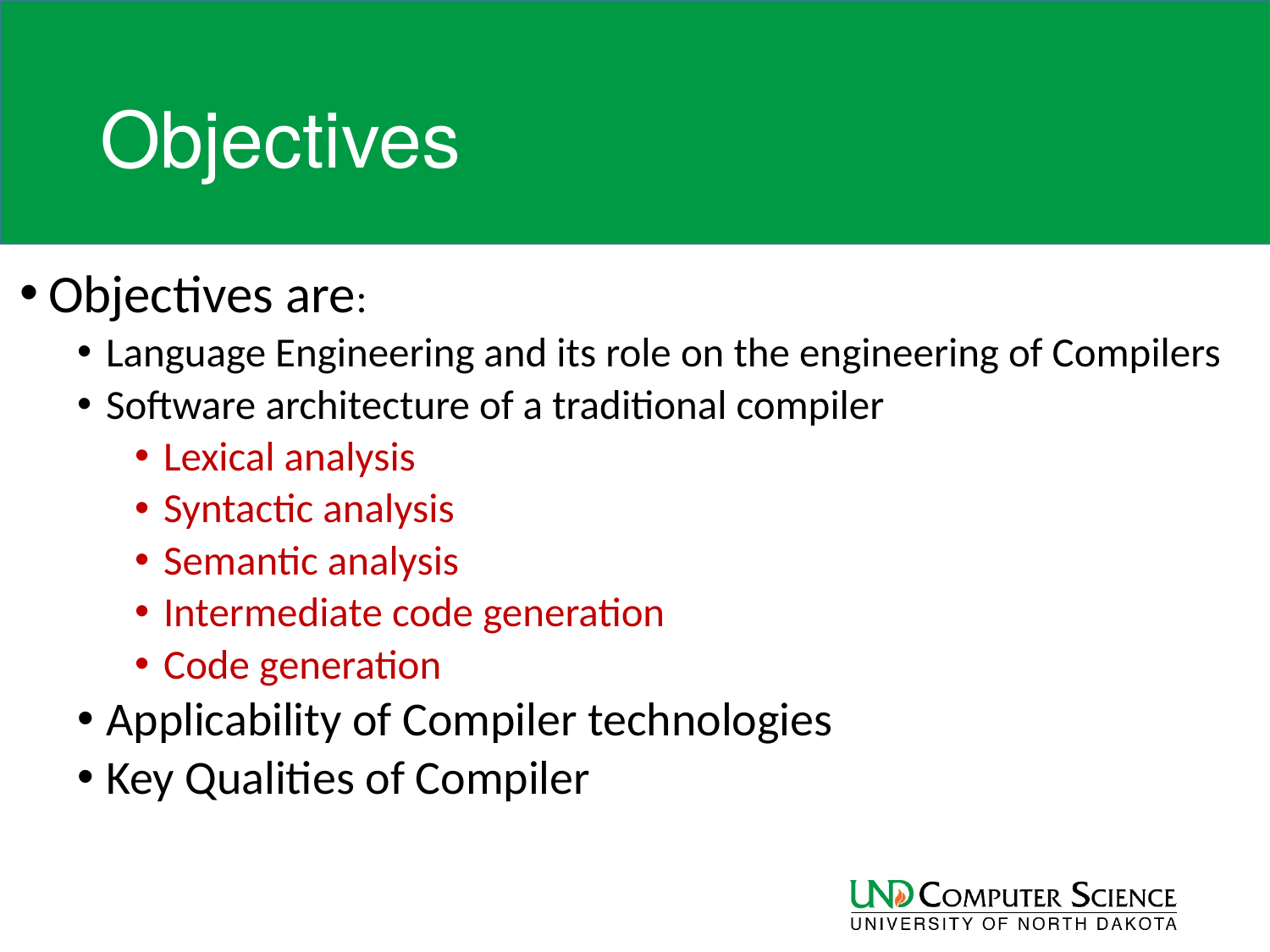

# Objectives
Objectives are:
Language Engineering and its role on the engineering of Compilers
Software architecture of a traditional compiler
Lexical analysis
Syntactic analysis
Semantic analysis
Intermediate code generation
Code generation
Applicability of Compiler technologies
Key Qualities of Compiler
2